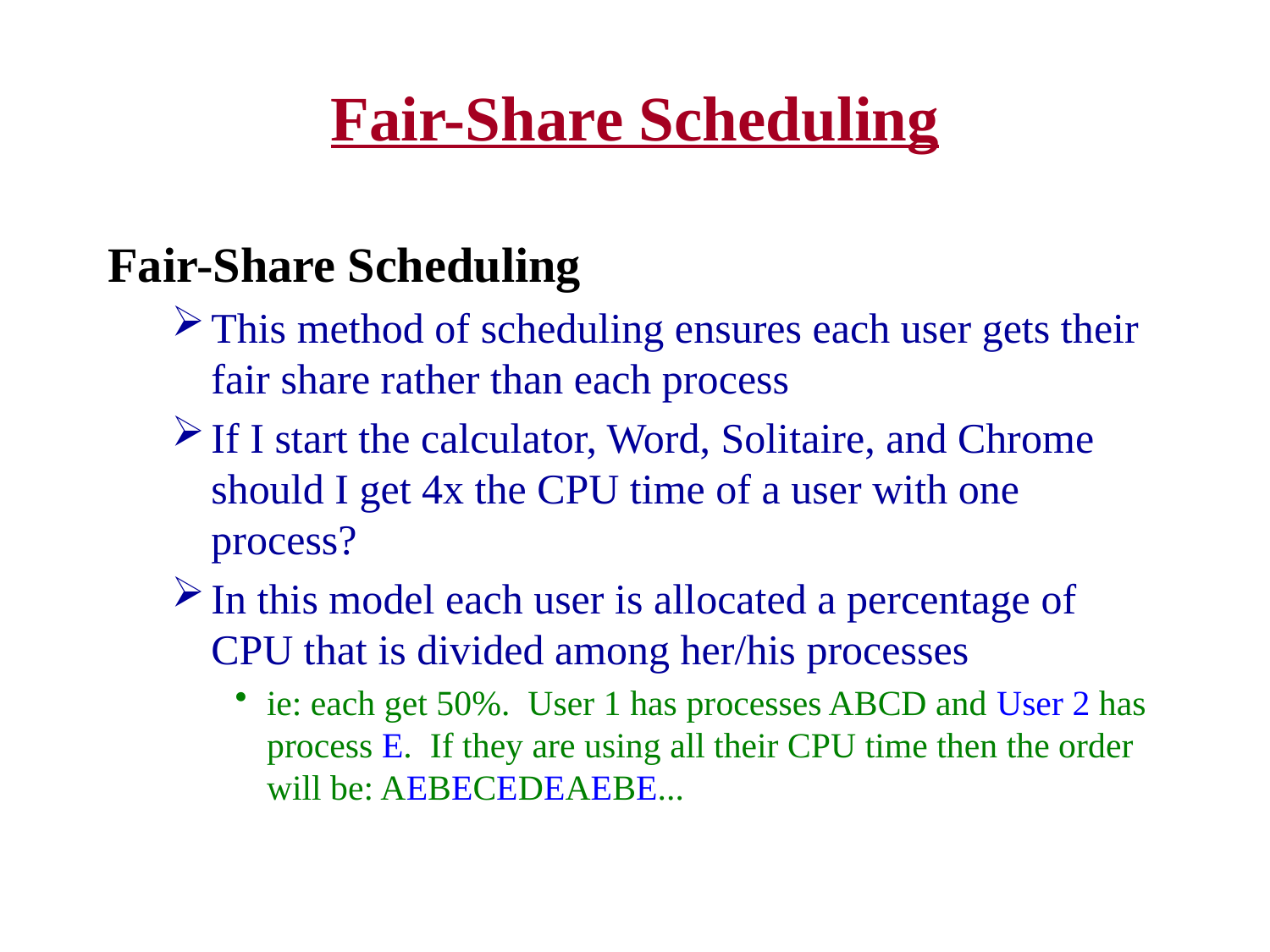

# Fair-Share Scheduling
Fair-Share Scheduling
This method of scheduling ensures each user gets their fair share rather than each process
If I start the calculator, Word, Solitaire, and Chrome should I get 4x the CPU time of a user with one process?
In this model each user is allocated a percentage of CPU that is divided among her/his processes
ie: each get 50%.  User 1 has processes ABCD and User 2 has process E.  If they are using all their CPU time then the order will be: AEBECEDEAEBE...